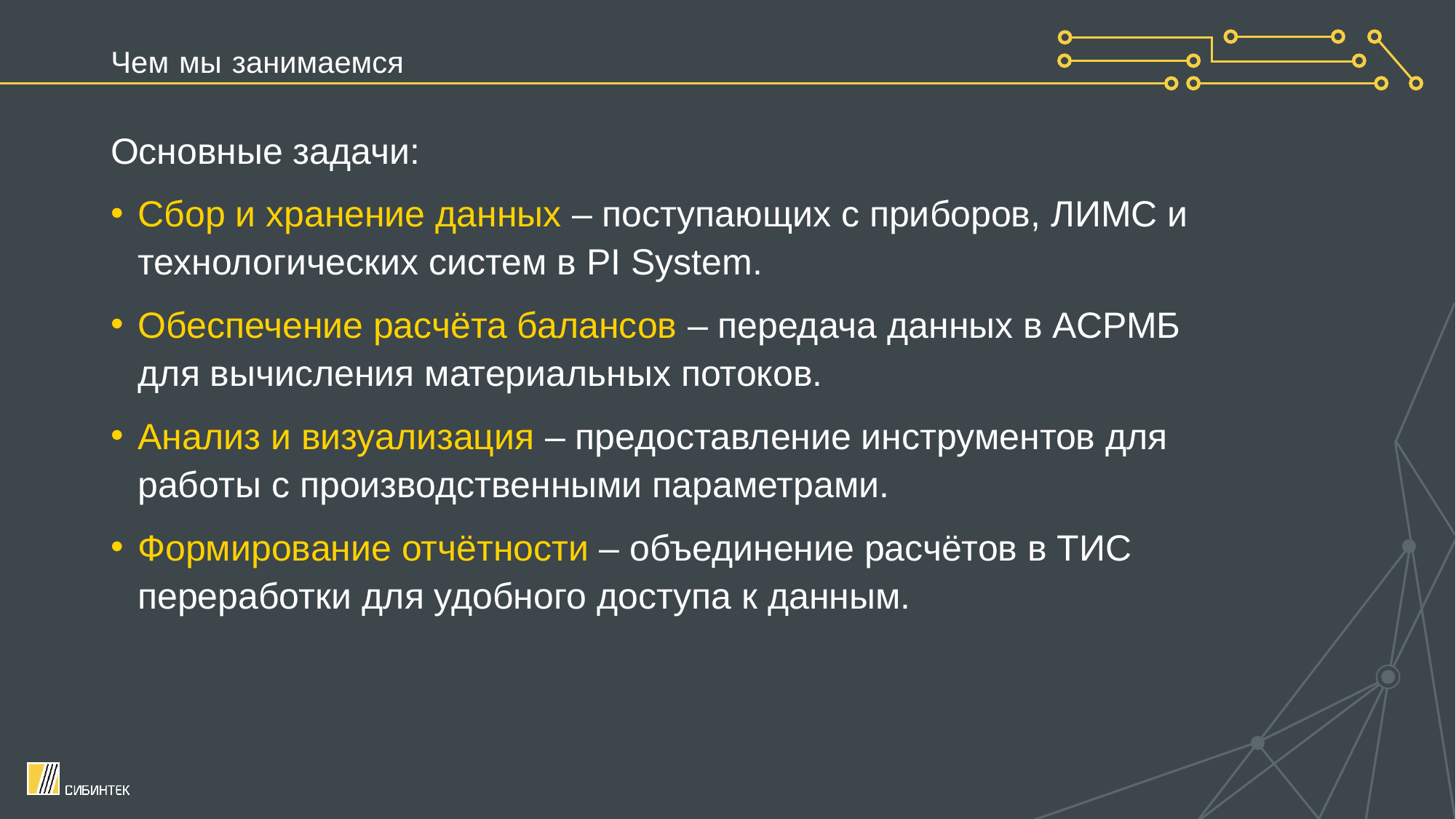

# Чем мы занимаемся
Основные задачи:
Сбор и хранение данных – поступающих с приборов, ЛИМС и технологических систем в PI System.
Обеспечение расчёта балансов – передача данных в АСРМБ для вычисления материальных потоков.
Анализ и визуализация – предоставление инструментов для работы с производственными параметрами.
Формирование отчётности – объединение расчётов в ТИС переработки для удобного доступа к данным.